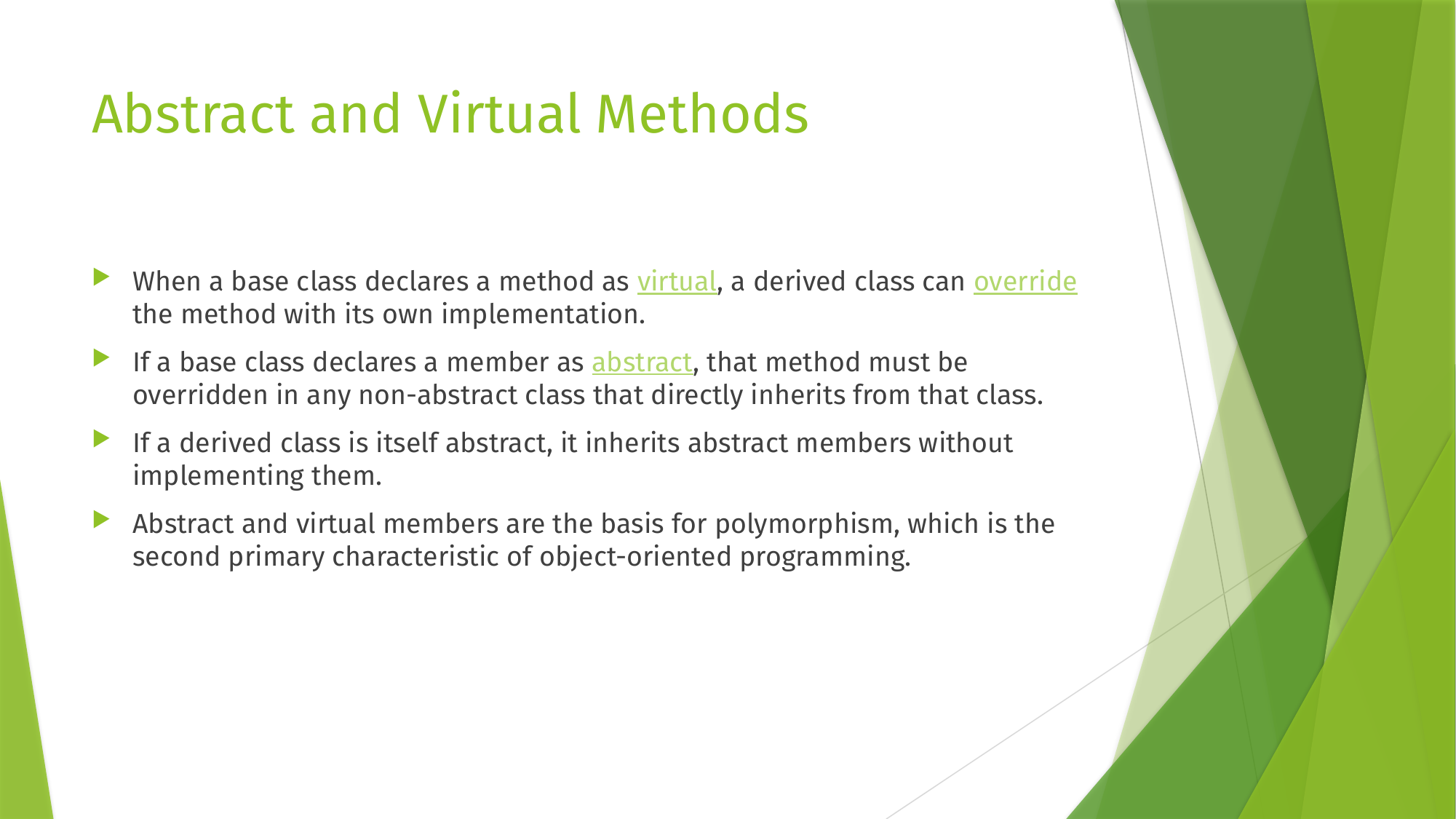

# Abstract and Virtual Methods
When a base class declares a method as virtual, a derived class can override the method with its own implementation.
If a base class declares a member as abstract, that method must be overridden in any non-abstract class that directly inherits from that class.
If a derived class is itself abstract, it inherits abstract members without implementing them.
Abstract and virtual members are the basis for polymorphism, which is the second primary characteristic of object-oriented programming.